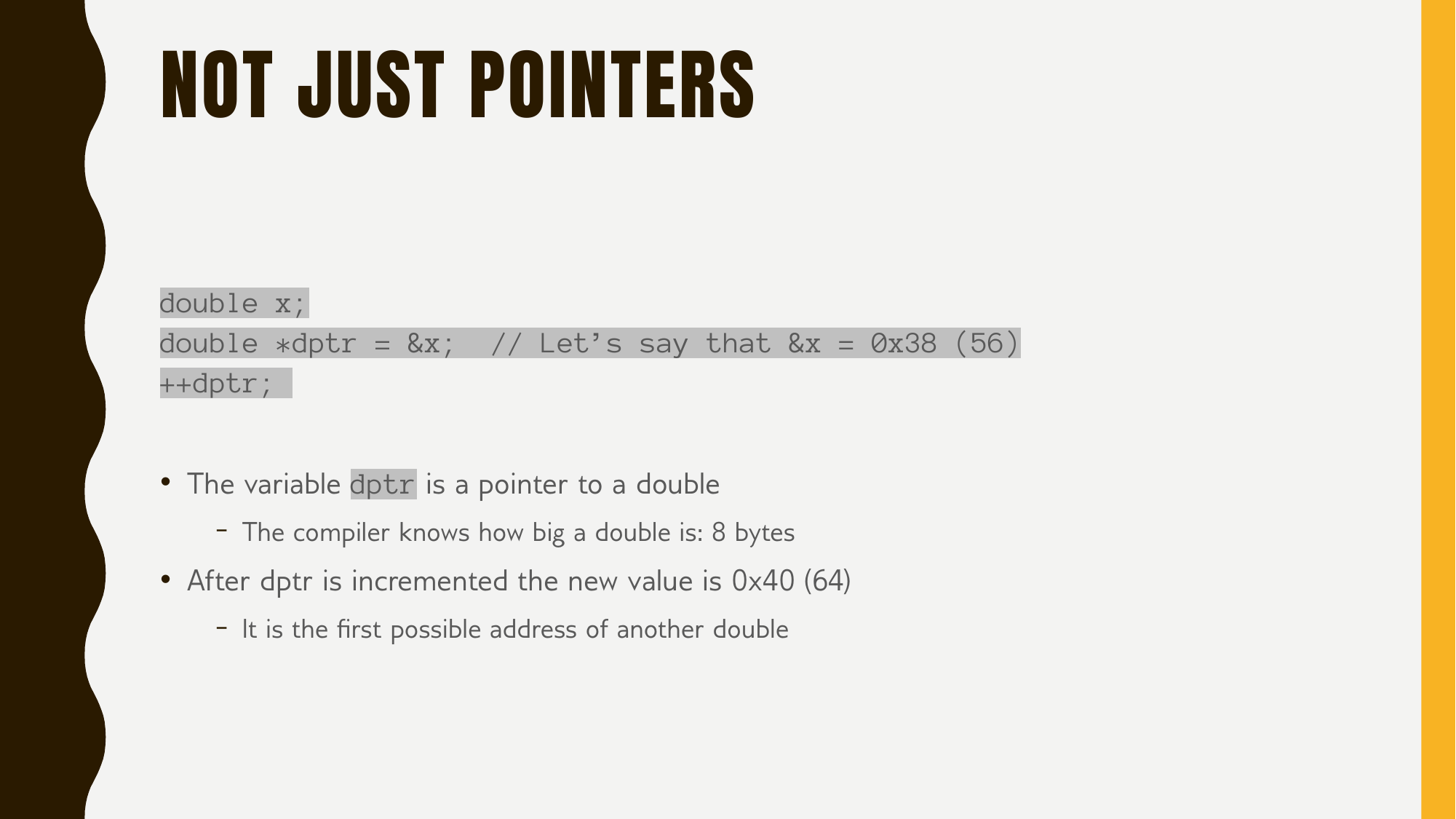

# Not Just Pointers
double x;
double *dptr = &x;  // Let’s say that &x = 0x38 (56)
++dptr;

The variable dptr is a pointer to a double
The compiler knows how big a double is: 8 bytes
After dptr is incremented the new value is 0x40 (64)
It is the first possible address of another double